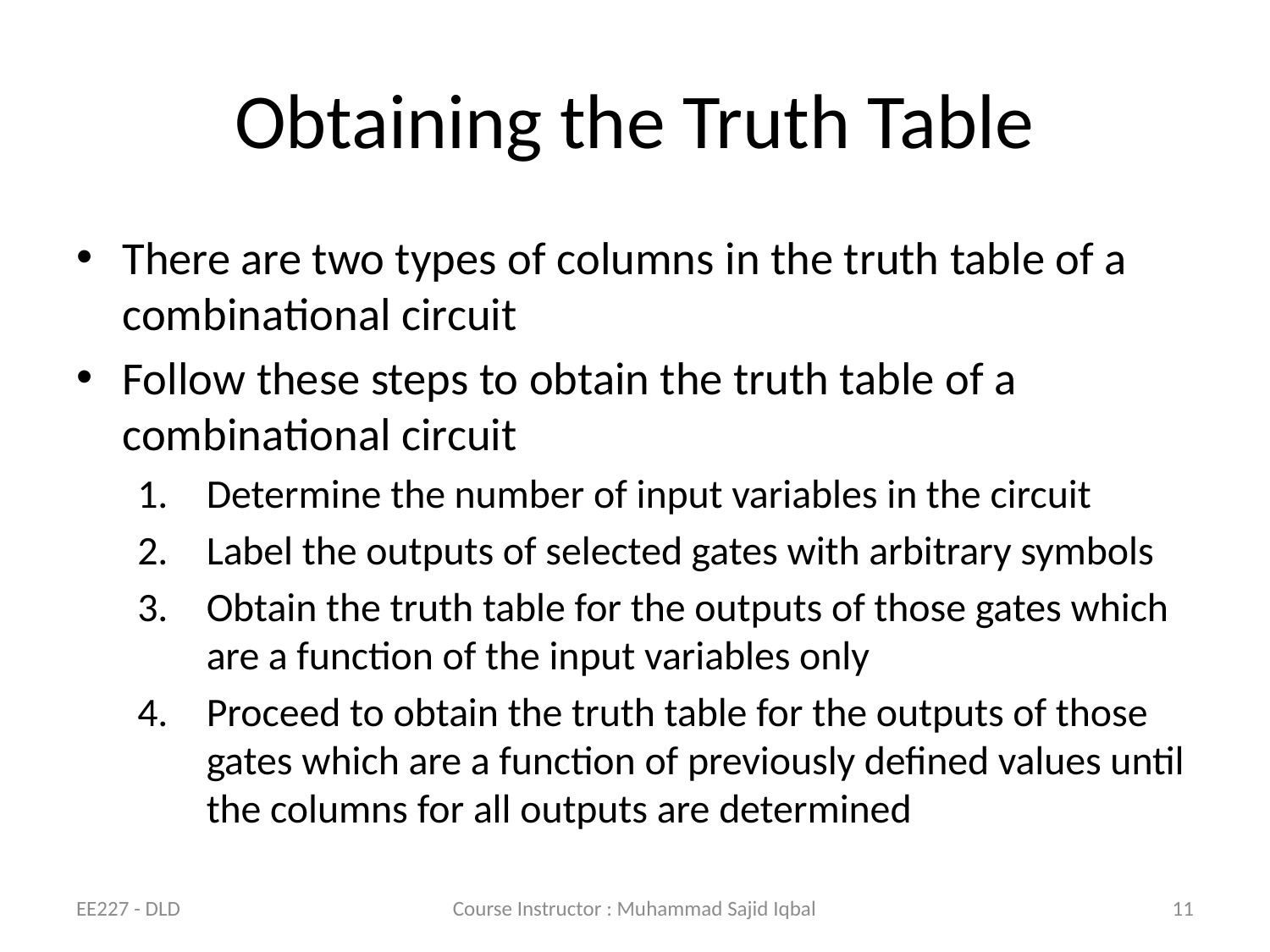

# Obtaining the Truth Table
There are two types of columns in the truth table of a combinational circuit
Follow these steps to obtain the truth table of a combinational circuit
Determine the number of input variables in the circuit
Label the outputs of selected gates with arbitrary symbols
Obtain the truth table for the outputs of those gates which are a function of the input variables only
Proceed to obtain the truth table for the outputs of those gates which are a function of previously defined values until the columns for all outputs are determined
EE227 - DLD
Course Instructor : Muhammad Sajid Iqbal
11